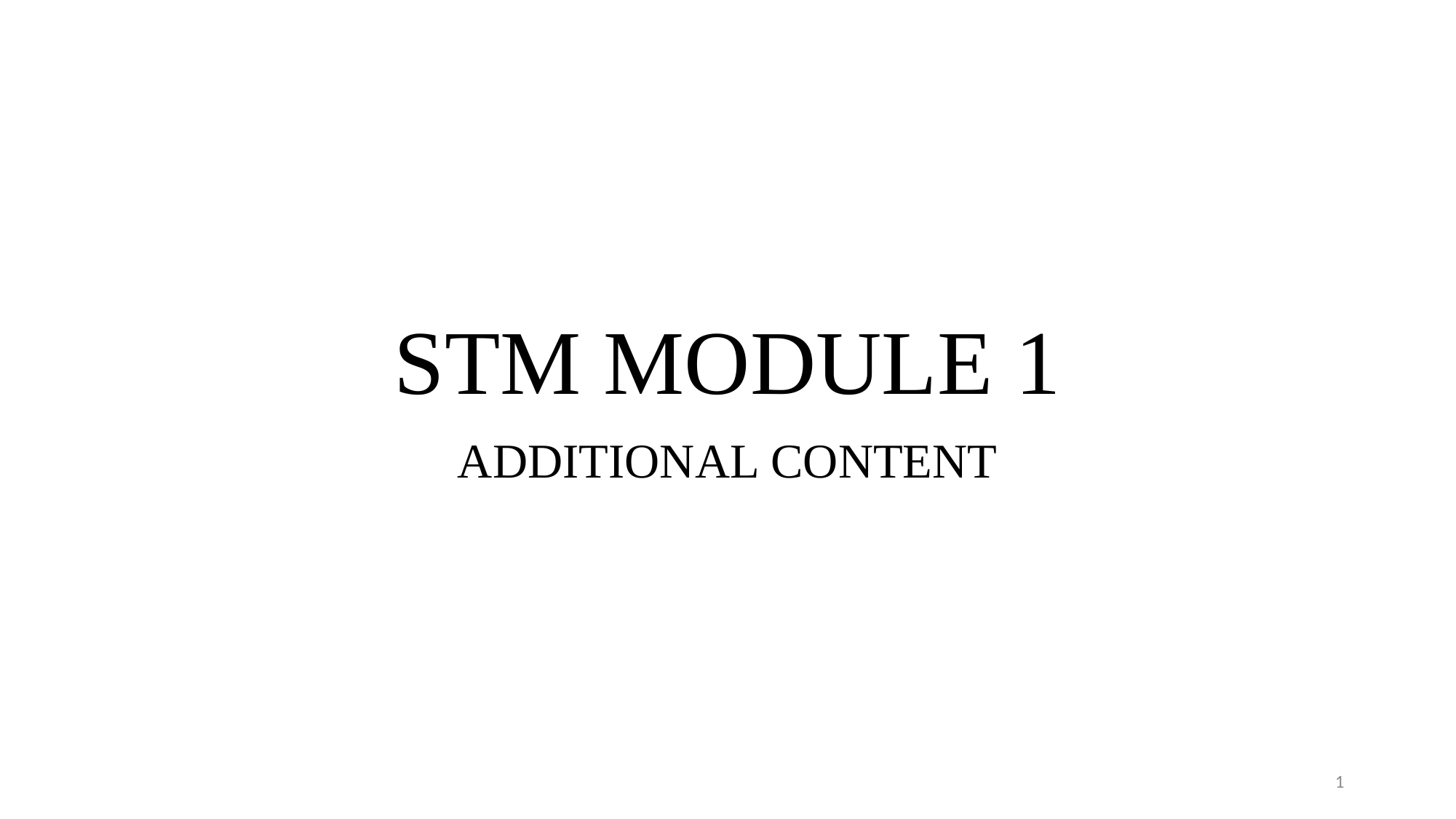

# STM MODULE 1
ADDITIONAL CONTENT
1